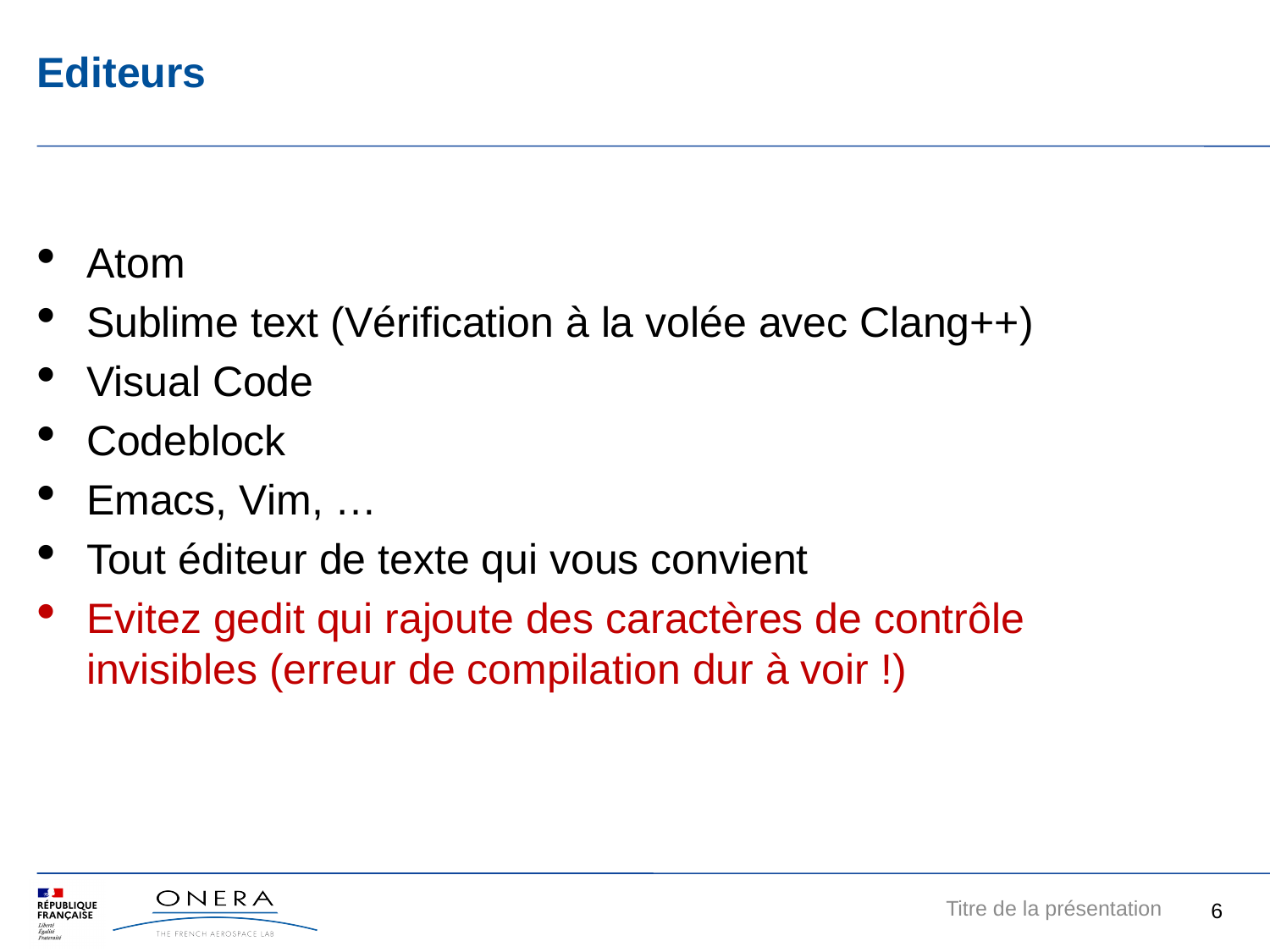

Editeurs
Atom
Sublime text (Vérification à la volée avec Clang++)
Visual Code
Codeblock
Emacs, Vim, …
Tout éditeur de texte qui vous convient
Evitez gedit qui rajoute des caractères de contrôle invisibles (erreur de compilation dur à voir !)
6
Titre de la présentation